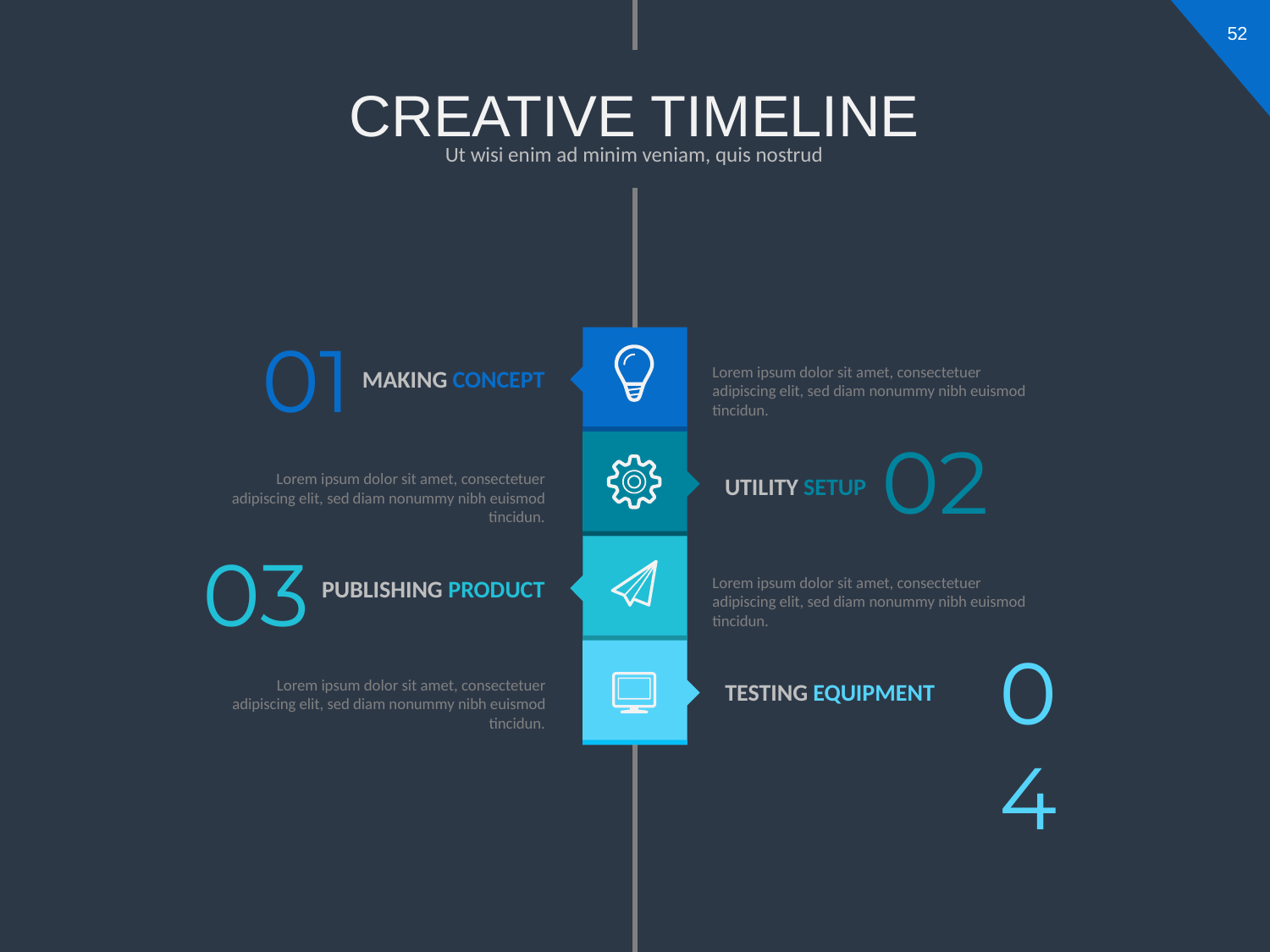

# CREATIVE TIMELINE
Ut wisi enim ad minim veniam, quis nostrud
01

Lorem ipsum dolor sit amet, consectetuer adipiscing elit, sed diam nonummy nibh euismod tincidun.
MAKING CONCEPT
02

Lorem ipsum dolor sit amet, consectetuer adipiscing elit, sed diam nonummy nibh euismod tincidun.
UTILITY SETUP
03

Lorem ipsum dolor sit amet, consectetuer adipiscing elit, sed diam nonummy nibh euismod tincidun.
PUBLISHING PRODUCT
04

Lorem ipsum dolor sit amet, consectetuer adipiscing elit, sed diam nonummy nibh euismod tincidun.
TESTING EQUIPMENT